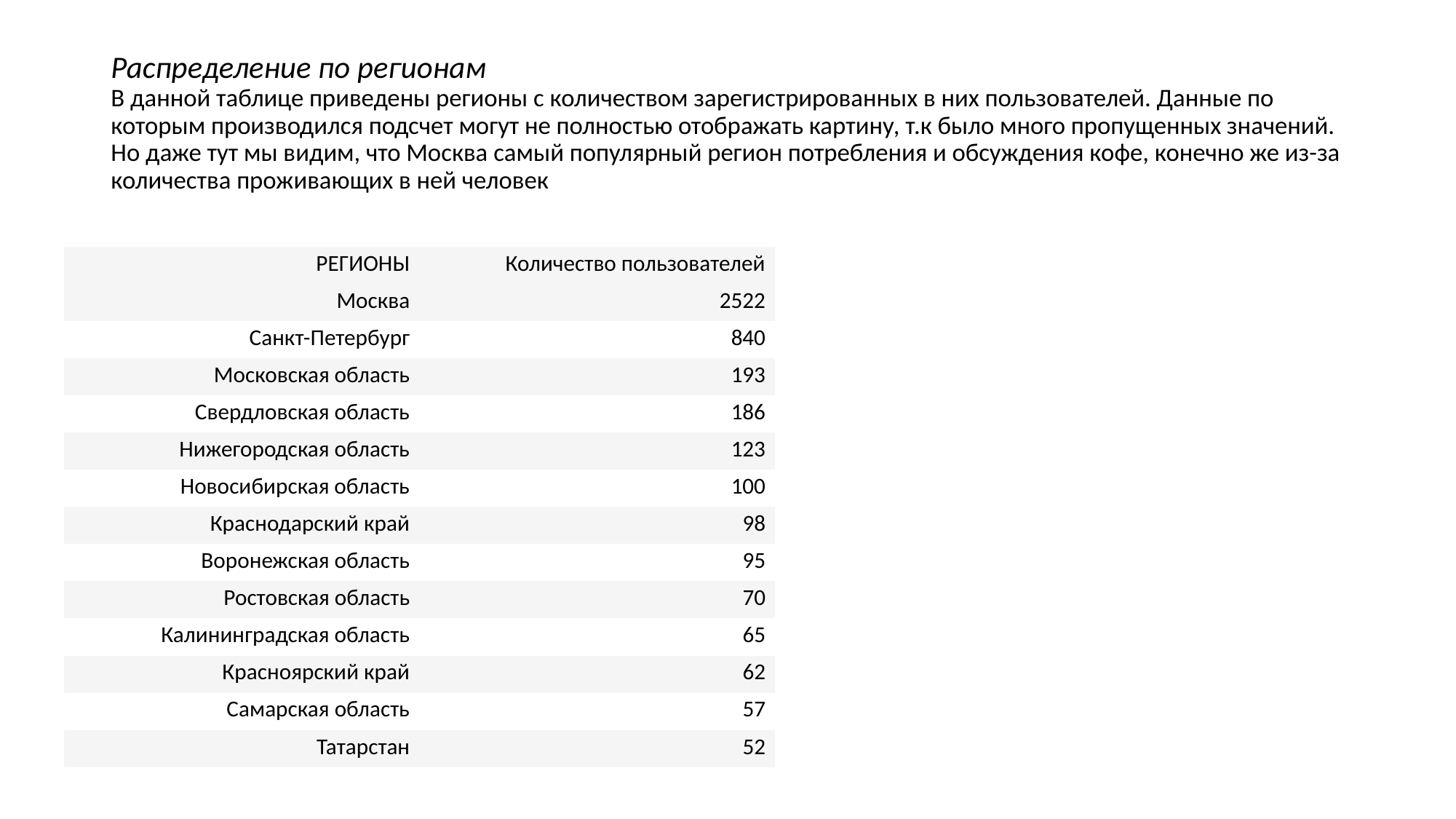

# Распределение по регионам В данной таблице приведены регионы с количеством зарегистрированных в них пользователей. Данные по которым производился подсчет могут не полностью отображать картину, т.к было много пропущенных значений. Но даже тут мы видим, что Москва самый популярный регион потребления и обсуждения кофе, конечно же из-за количества проживающих в ней человек
| РЕГИОНЫ | Количество пользователей |
| --- | --- |
| Москва | 2522 |
| Санкт-Петербург | 840 |
| Московская область | 193 |
| Свердловская область | 186 |
| Нижегородская область | 123 |
| Новосибирская область | 100 |
| Краснодарский край | 98 |
| Воронежская область | 95 |
| Ростовская область | 70 |
| Калининградская область | 65 |
| Красноярский край | 62 |
| Самарская область | 57 |
| Татарстан | 52 |